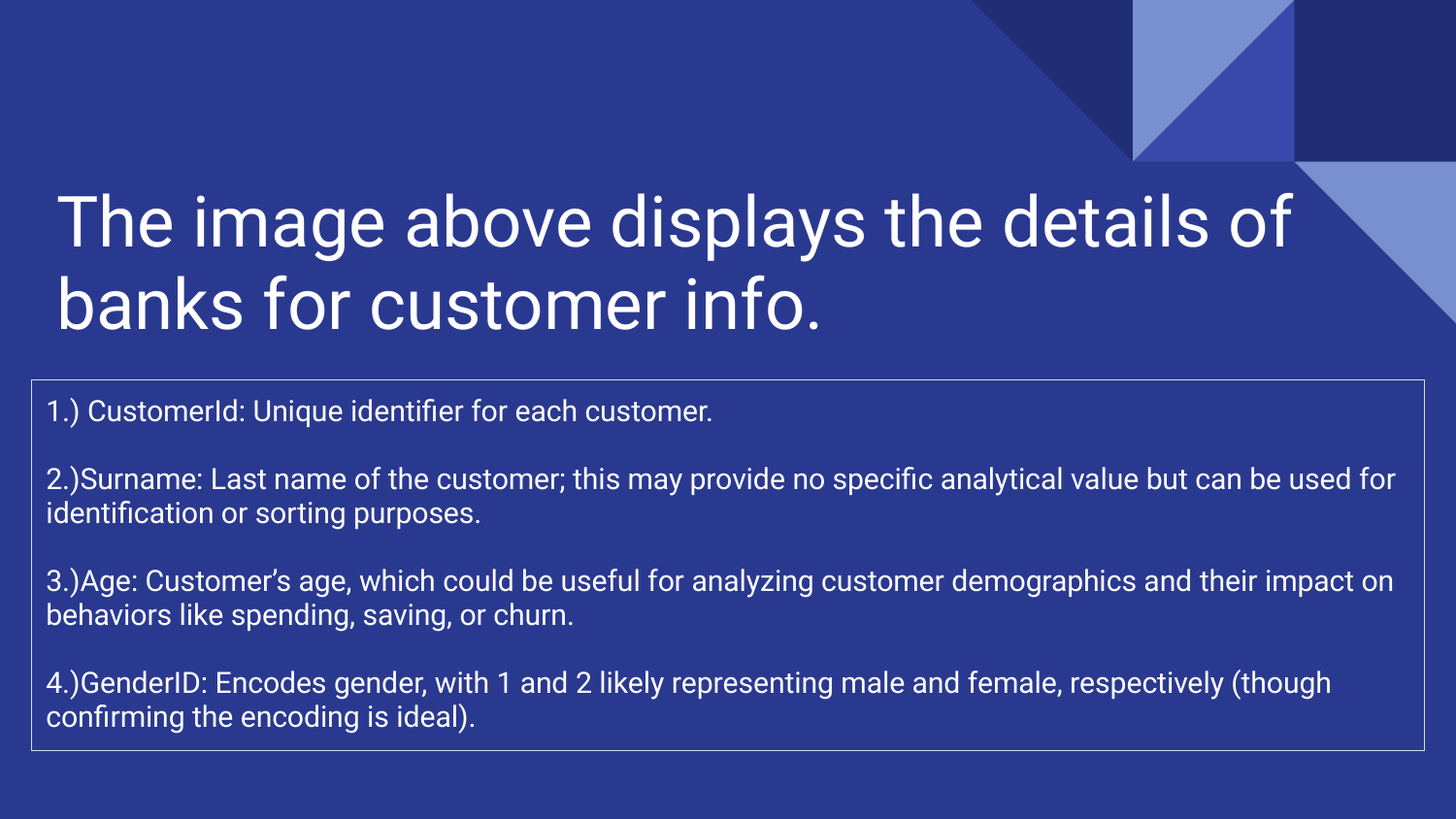

# The image above displays the details of banks for customer info.
1.) CustomerId: Unique identifier for each customer.

2.)Surname: Last name of the customer; this may provide no specific analytical value but can be used for identification or sorting purposes.

3.)Age: Customer’s age, which could be useful for analyzing customer demographics and their impact on behaviors like spending, saving, or churn.

4.)GenderID: Encodes gender, with 1 and 2 likely representing male and female, respectively (though confirming the encoding is ideal).